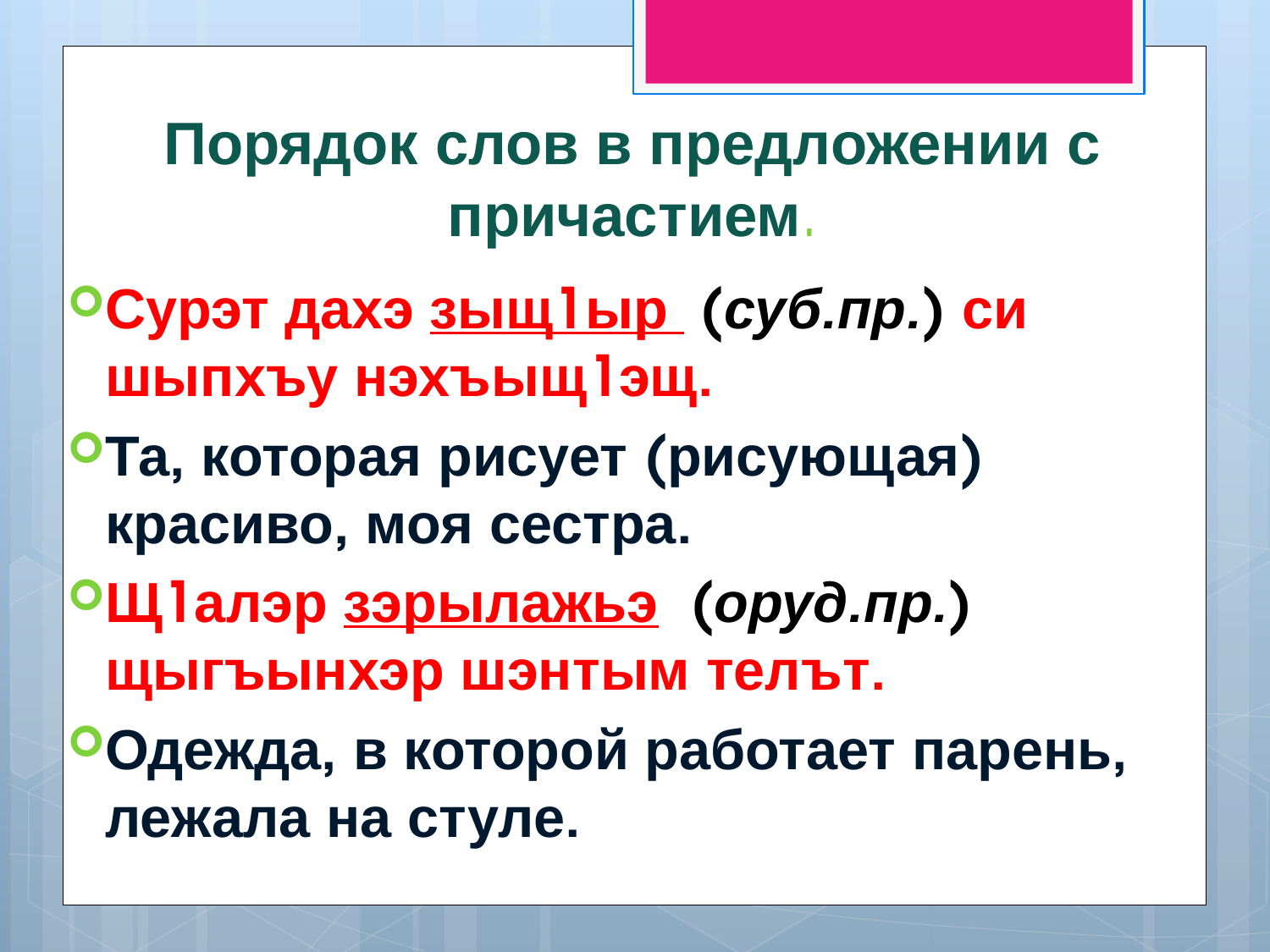

# Порядок слов в предложении с причастием.
Сурэт дахэ зыщ1ыр  (суб.пр.) си шыпхъу нэхъыщ1эщ.
Та, которая рисует (рисующая) красиво, моя сестра.
Щ1алэр зэрылажьэ  (оруд.пр.) щыгъынхэр шэнтым телът.
Одежда, в которой работает парень, лежала на стуле.